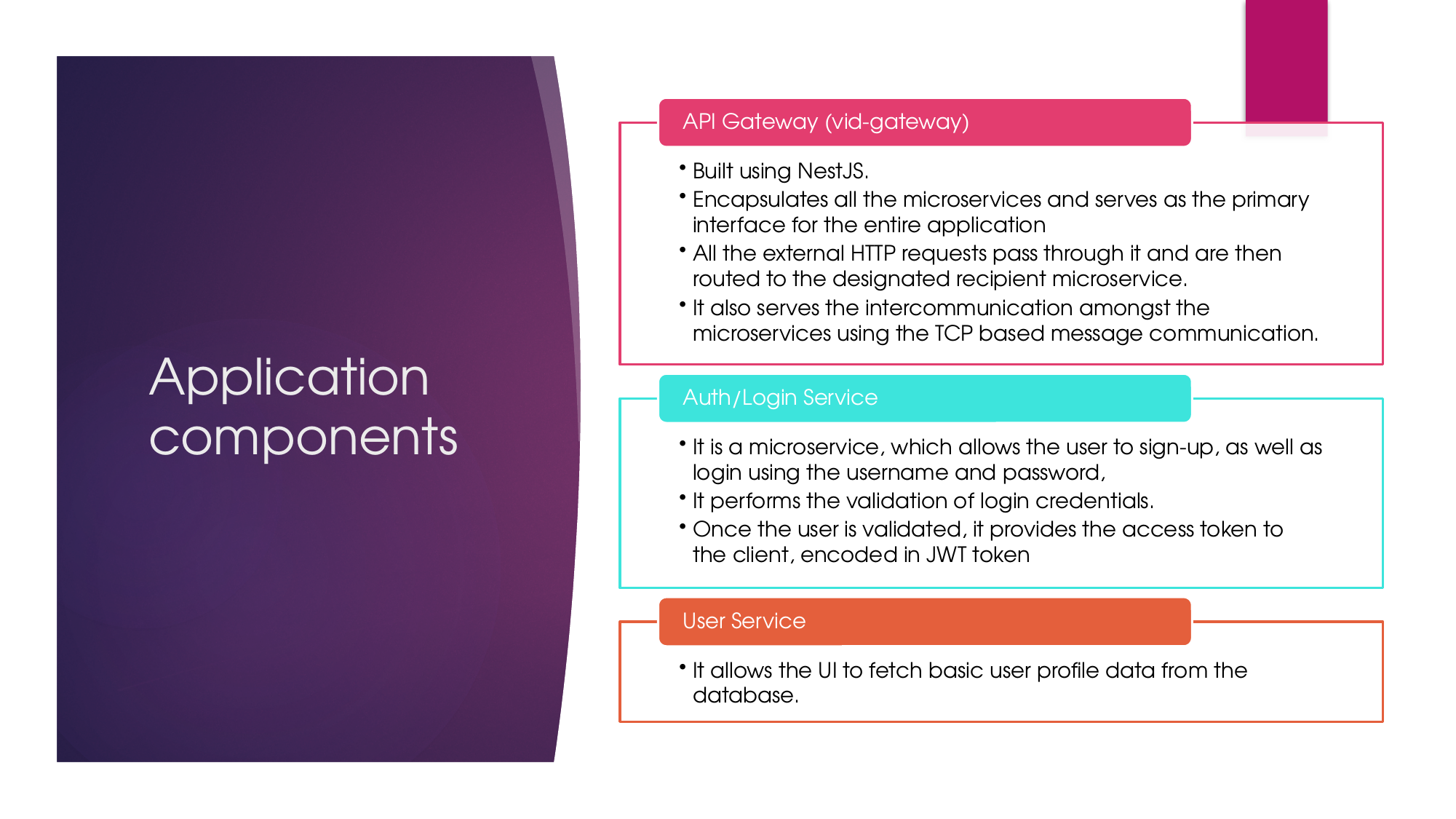

Built using NestJS.
Encapsulates all the microservices and serves as the primary interface for the entire application
All the external HTTP requests pass through it and are then routed to the designated recipient microservice.
It also serves the intercommunication amongst the microservices using the TCP based message communication.
API Gateway (vid-gateway)
It is a microservice, which allows the user to sign-up, as well as login using the username and password,
It performs the validation of login credentials.
Once the user is validated, it provides the access token to the client, encoded in JWT token
Auth/Login Service
It allows the UI to fetch basic user profile data from the database.
User Service
# Application components